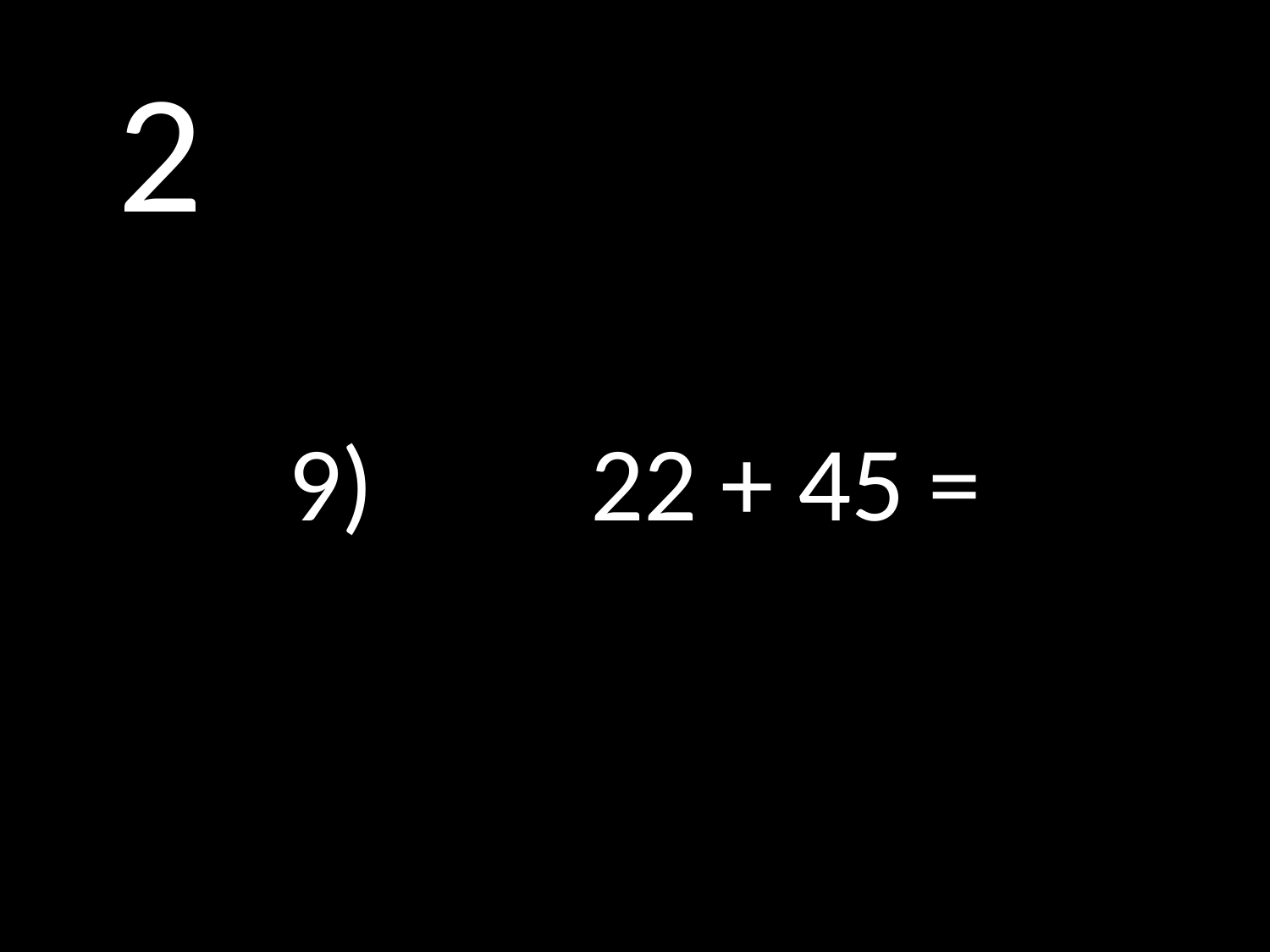

# 2
9)		22 + 45 =